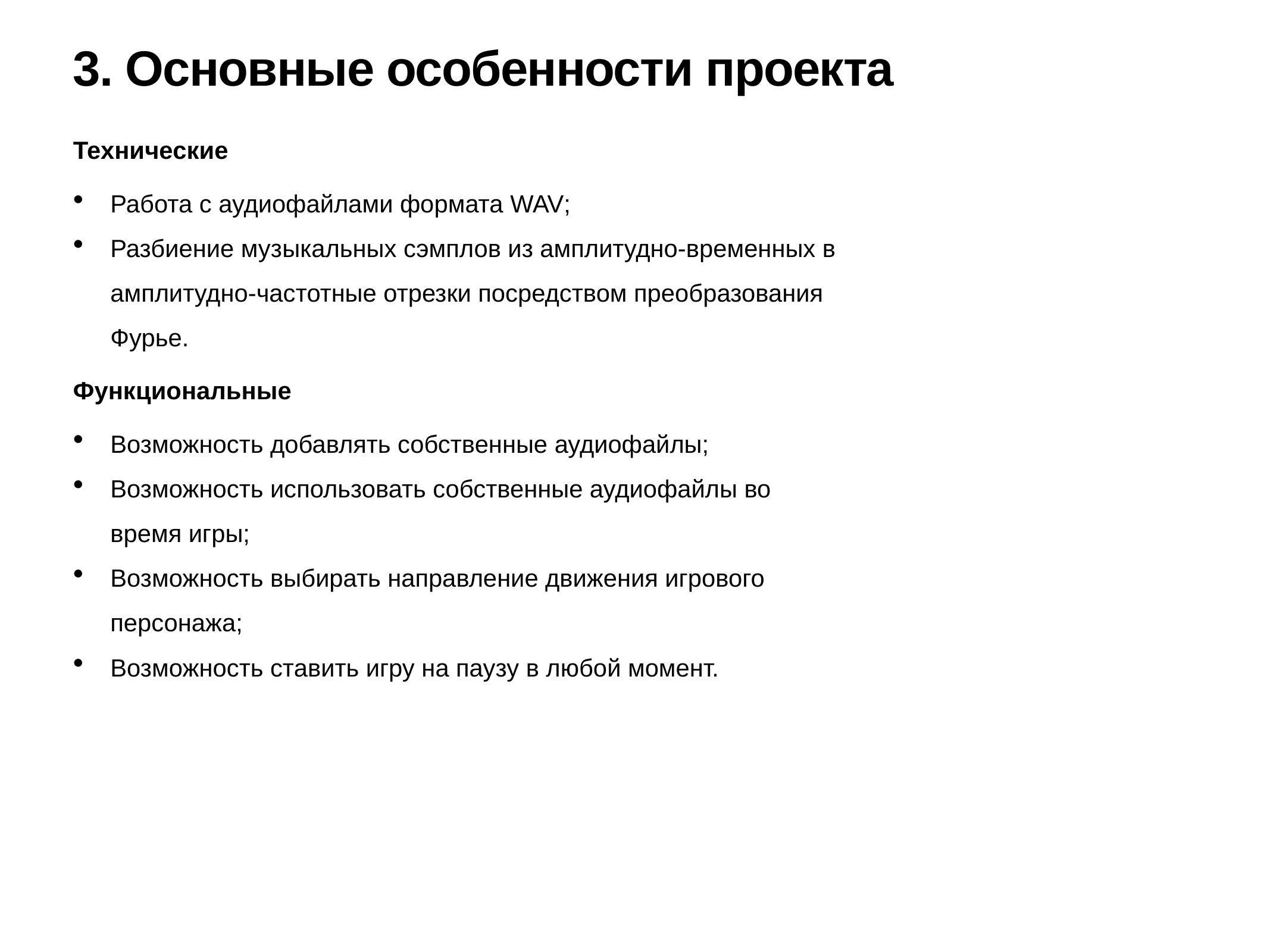

# 3. Основные особенности проекта
Технические
Работа с аудиофайлами формата WAV;
Разбиение музыкальных сэмплов из амплитудно-временных в амплитудно-частотные отрезки посредством преобразования Фурье.
Функциональные
Возможность добавлять собственные аудиофайлы;
Возможность использовать собственные аудиофайлы во время игры;
Возможность выбирать направление движения игрового персонажа;
Возможность ставить игру на паузу в любой момент.